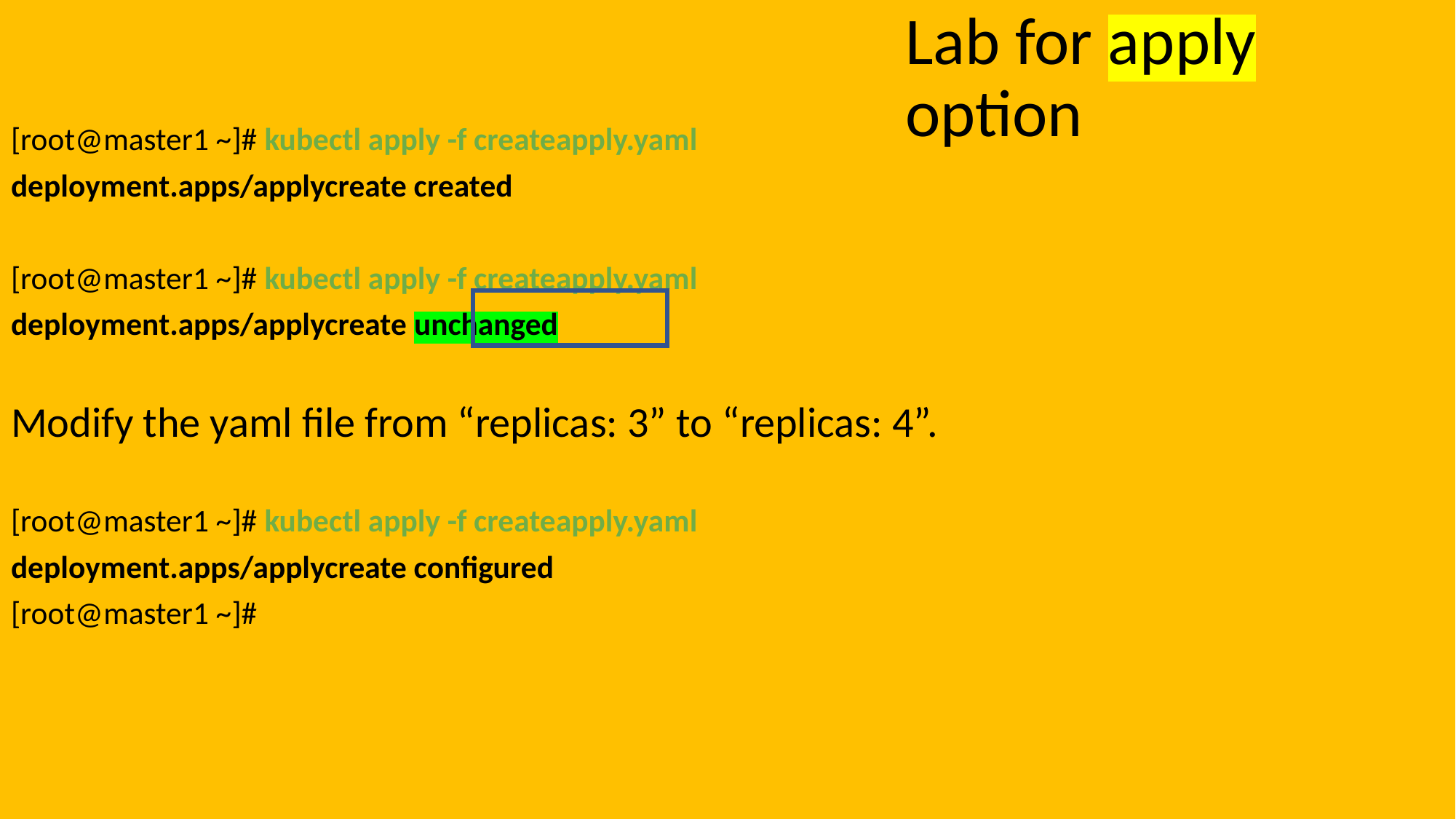

# Lab for apply option
[root@master1 ~]# kubectl apply -f createapply.yaml
deployment.apps/applycreate created

[root@master1 ~]# kubectl apply -f createapply.yaml
deployment.apps/applycreate unchanged

Modify the yaml file from “replicas: 3” to “replicas: 4”.

[root@master1 ~]# kubectl apply -f createapply.yaml
deployment.apps/applycreate configured
[root@master1 ~]#